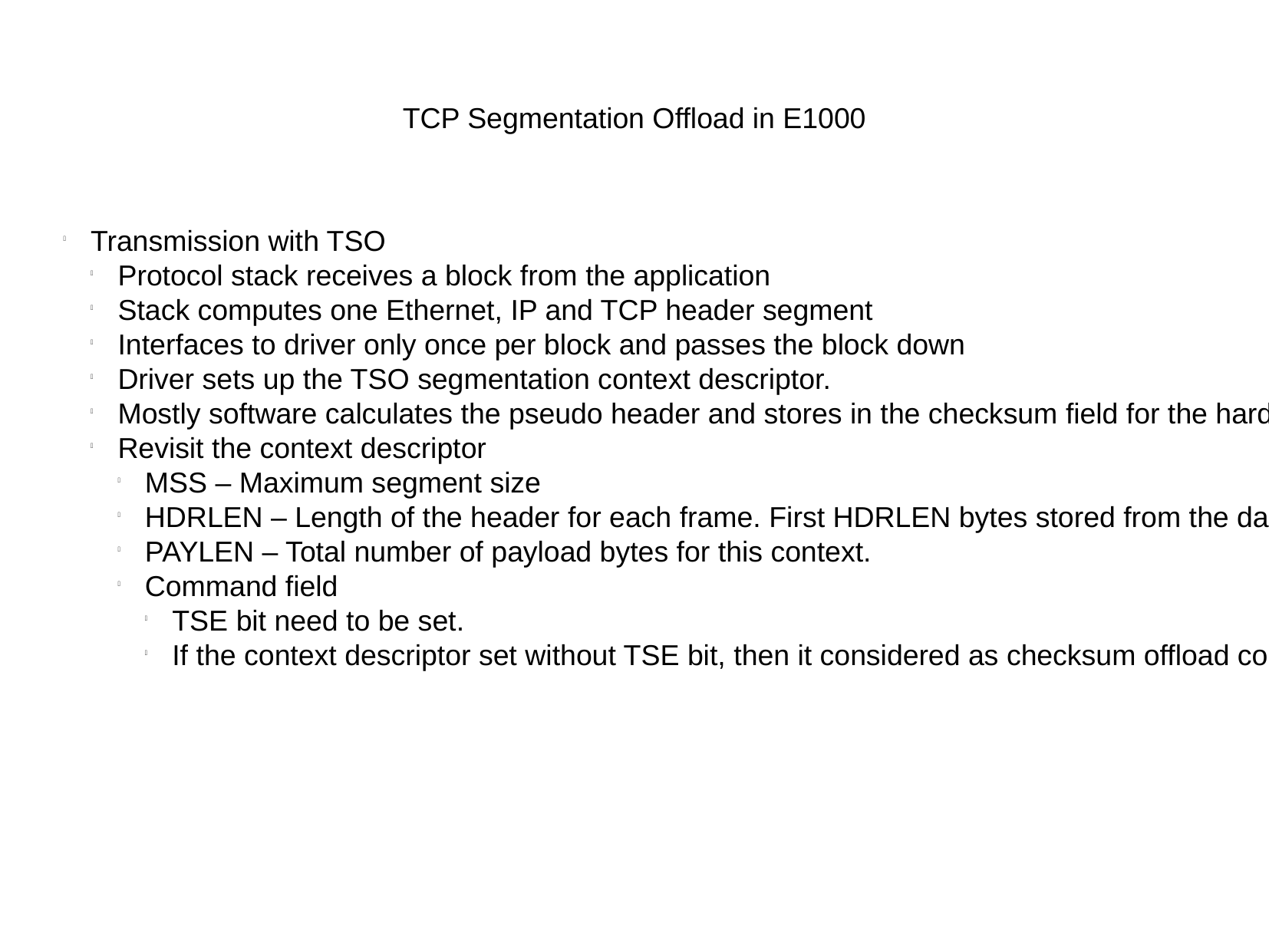

TCP Segmentation Offload in E1000
Transmission with TSO
Protocol stack receives a block from the application
Stack computes one Ethernet, IP and TCP header segment
Interfaces to driver only once per block and passes the block down
Driver sets up the TSO segmentation context descriptor.
Mostly software calculates the pseudo header and stores in the checksum field for the hardware to use.
Revisit the context descriptor
MSS – Maximum segment size
HDRLEN – Length of the header for each frame. First HDRLEN bytes stored from the data descriptors and used as prototype header.
PAYLEN – Total number of payload bytes for this context.
Command field
TSE bit need to be set.
If the context descriptor set without TSE bit, then it considered as checksum offload context